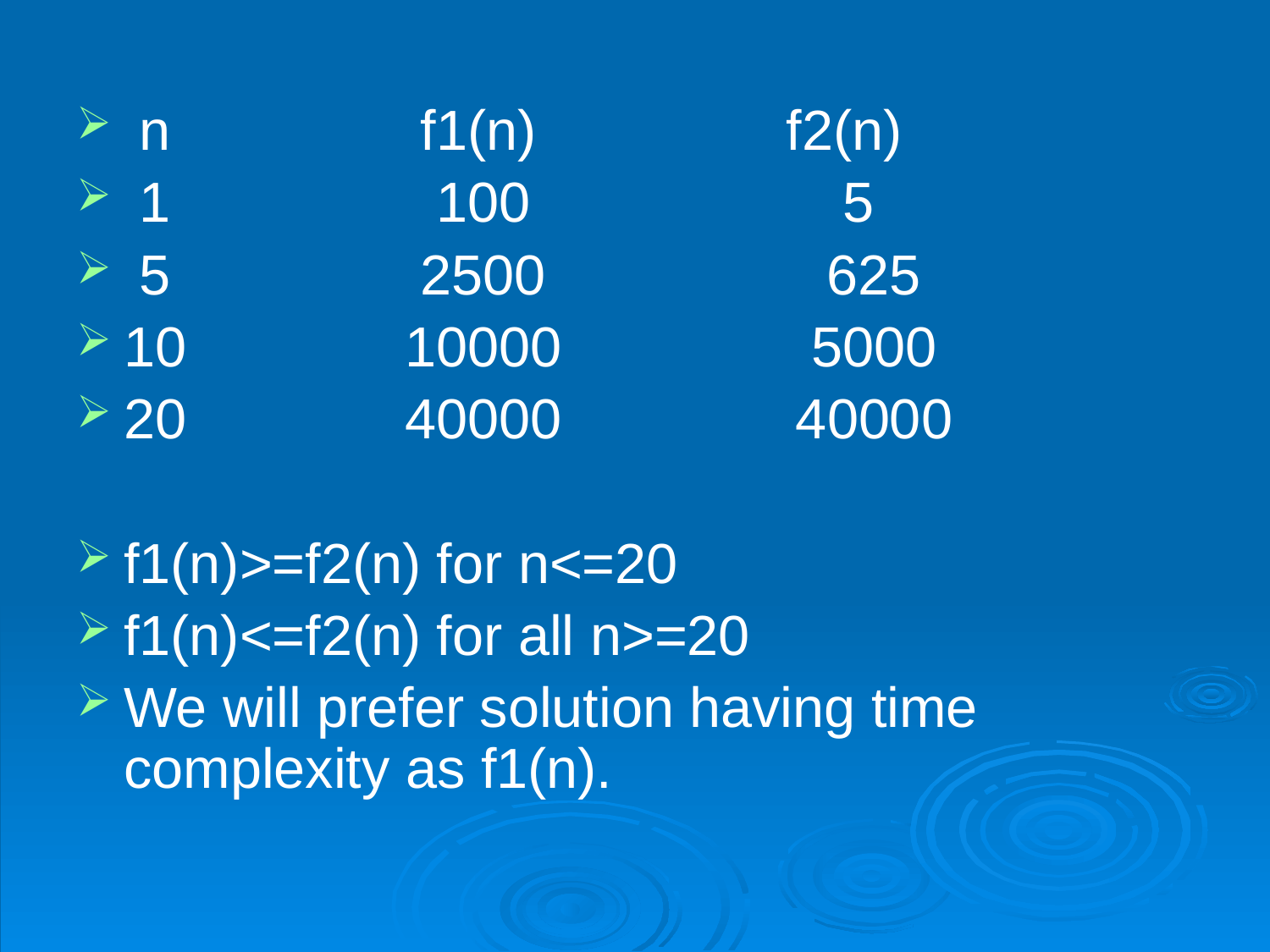

#
 n                f1(n)                f2(n)
 1                 100                    5
 5                2500                  625
10              10000                5000
20              40000               40000

f1(n)>=f2(n) for n<=20
f1(n)<=f2(n) for all n>=20
We will prefer solution having time complexity as f1(n).